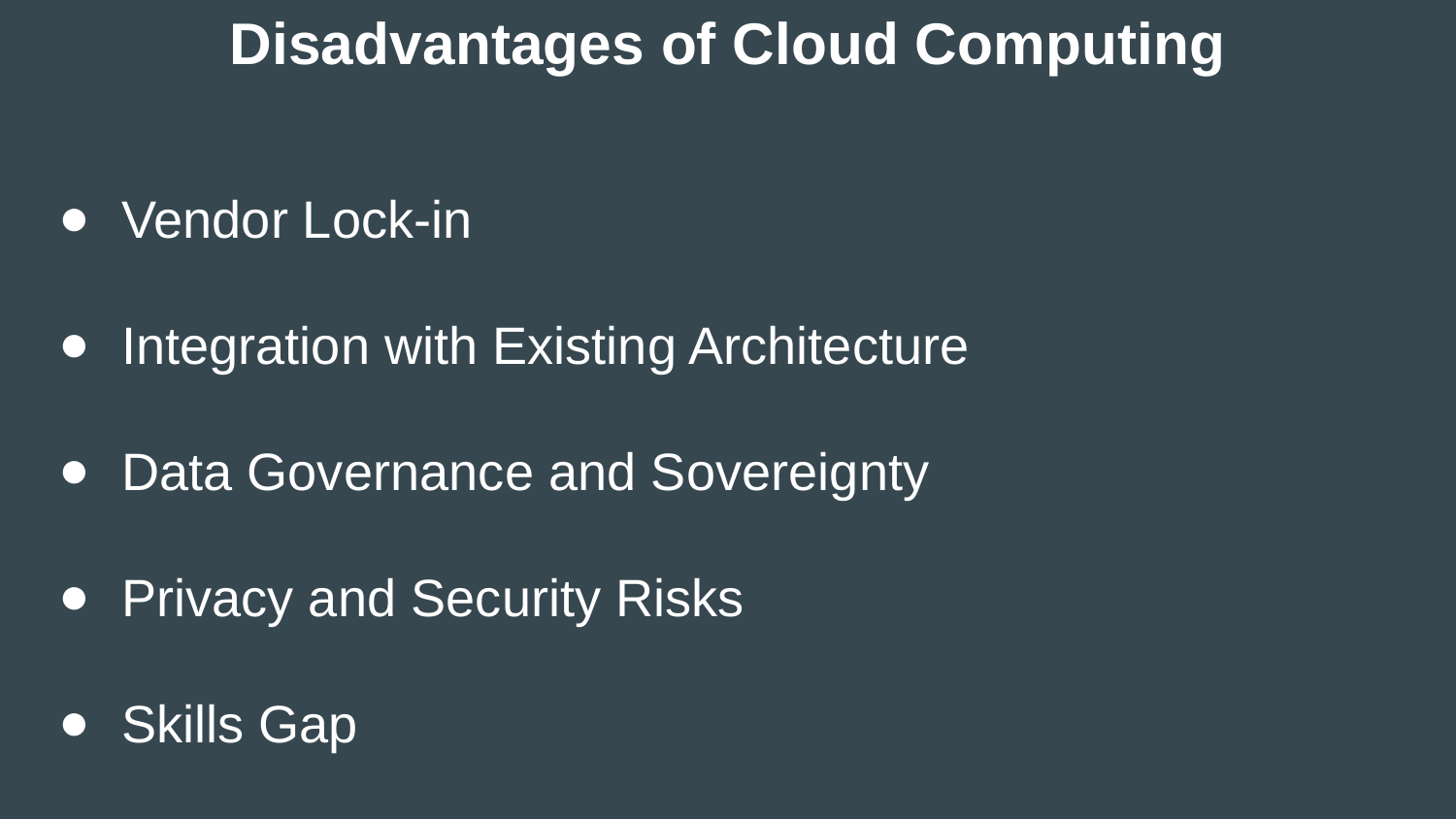

Disadvantages of Cloud Computing
Vendor Lock-in
Integration with Existing Architecture
Data Governance and Sovereignty
Privacy and Security Risks
Skills Gap